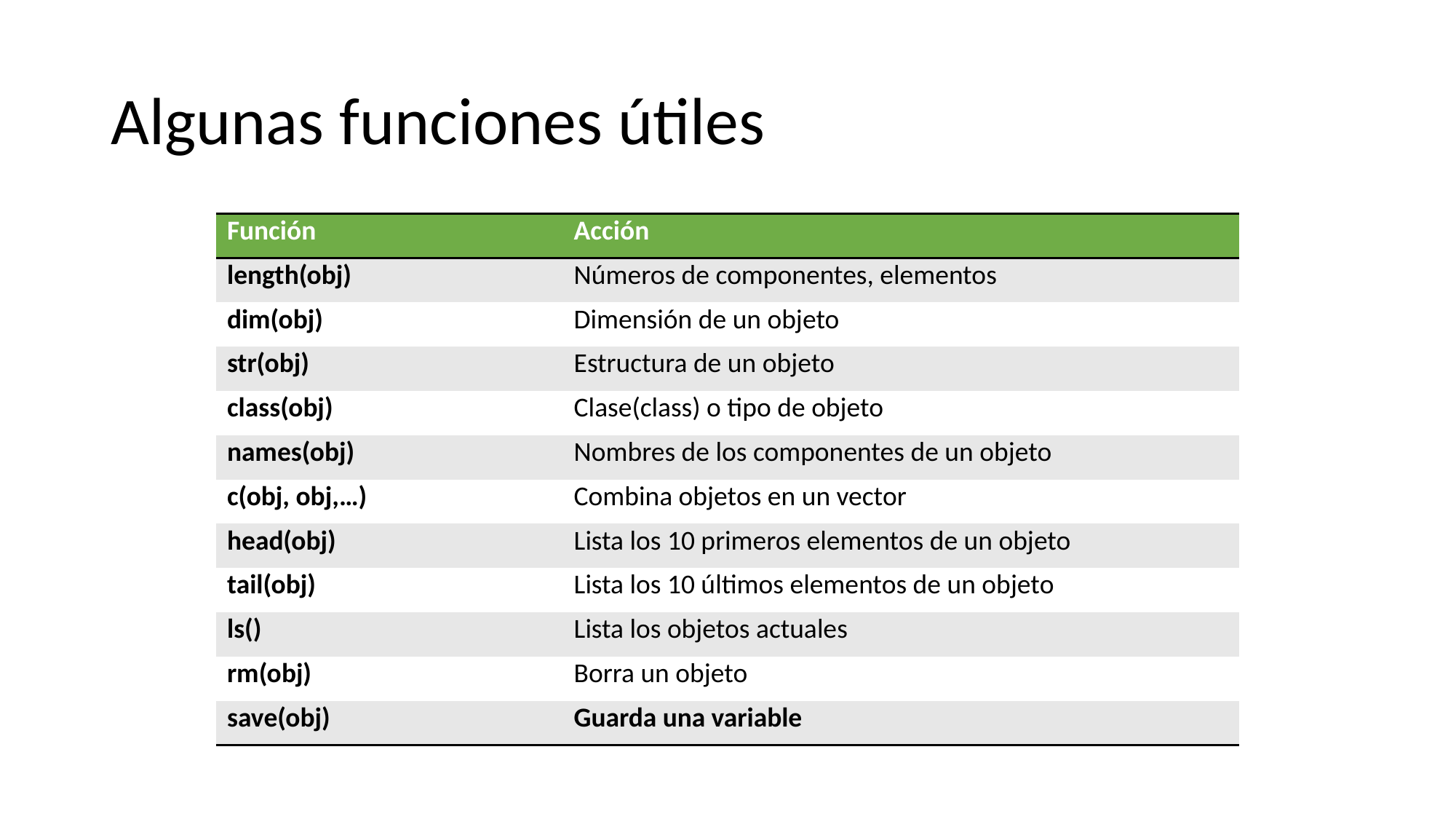

# Algunas funciones útiles
| Función | Acción |
| --- | --- |
| length(obj) | Números de componentes, elementos |
| dim(obj) | Dimensión de un objeto |
| str(obj) | Estructura de un objeto |
| class(obj) | Clase(class) o tipo de objeto |
| names(obj) | Nombres de los componentes de un objeto |
| c(obj, obj,…) | Combina objetos en un vector |
| head(obj) | Lista los 10 primeros elementos de un objeto |
| tail(obj) | Lista los 10 últimos elementos de un objeto |
| ls() | Lista los objetos actuales |
| rm(obj) | Borra un objeto |
| save(obj) | Guarda una variable |